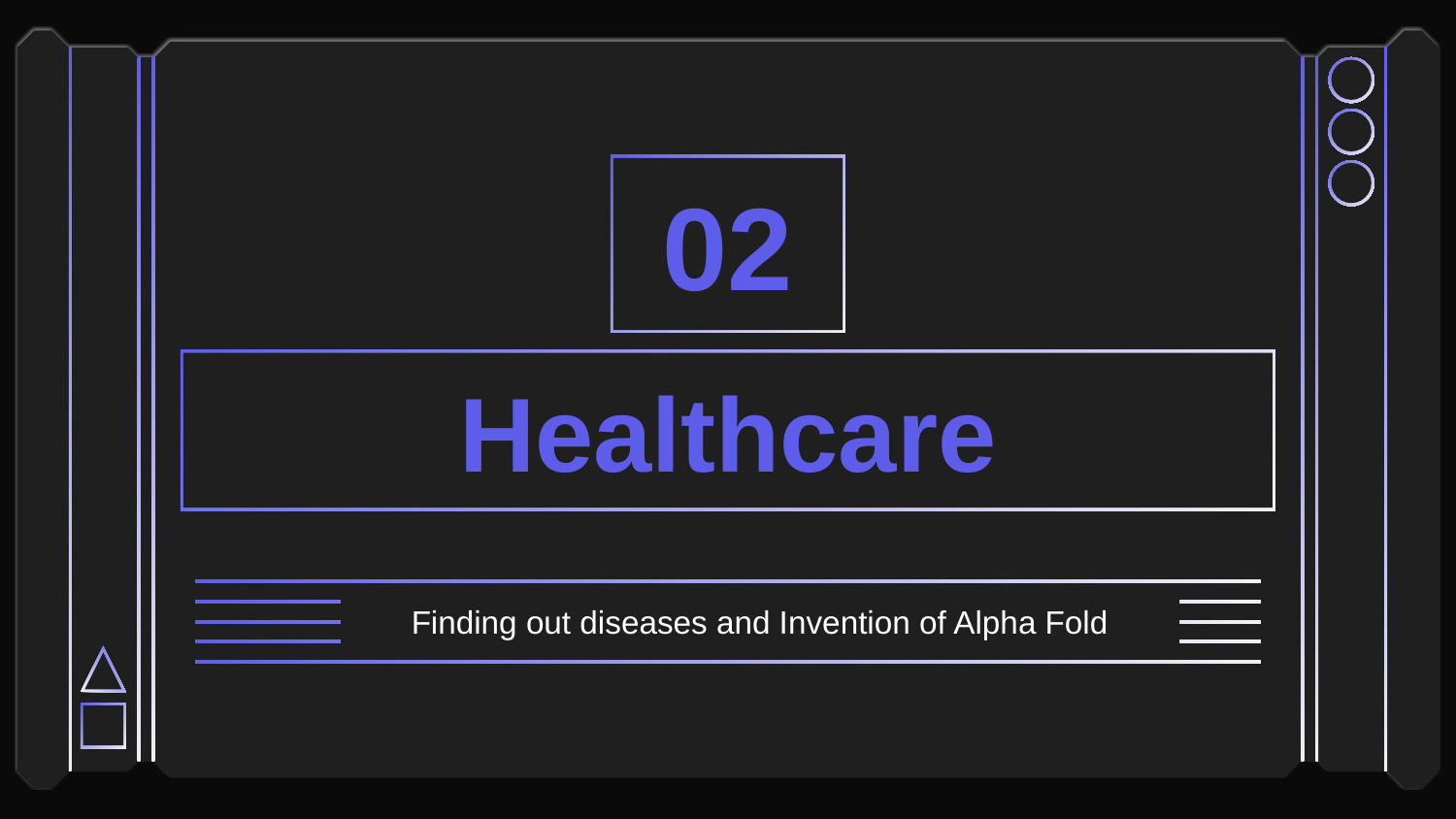

02

# Healthcare

Finding out diseases and Invention of Alpha Fold